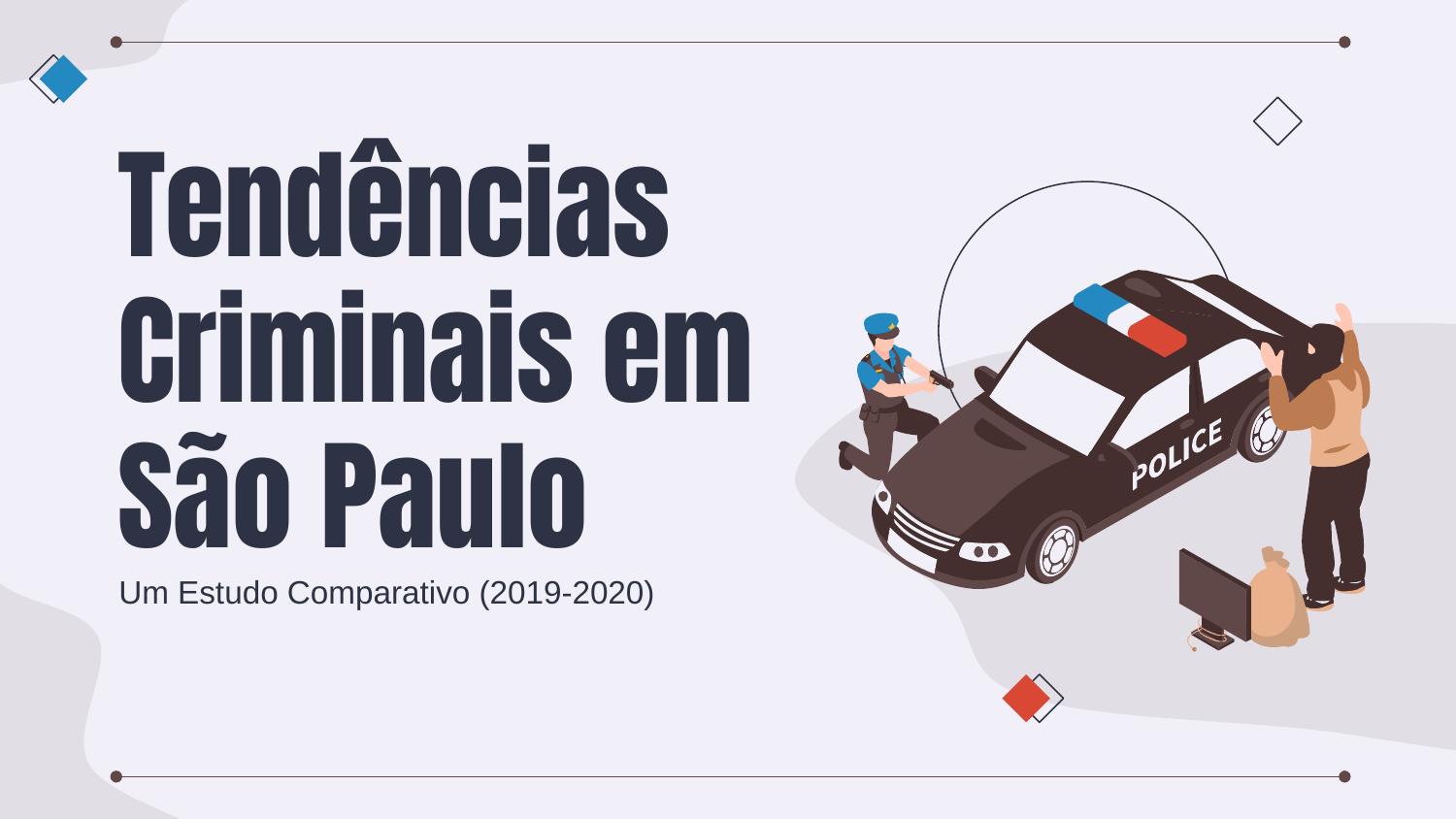

# Tendências Criminais em São Paulo
Um Estudo Comparativo (2019-2020)